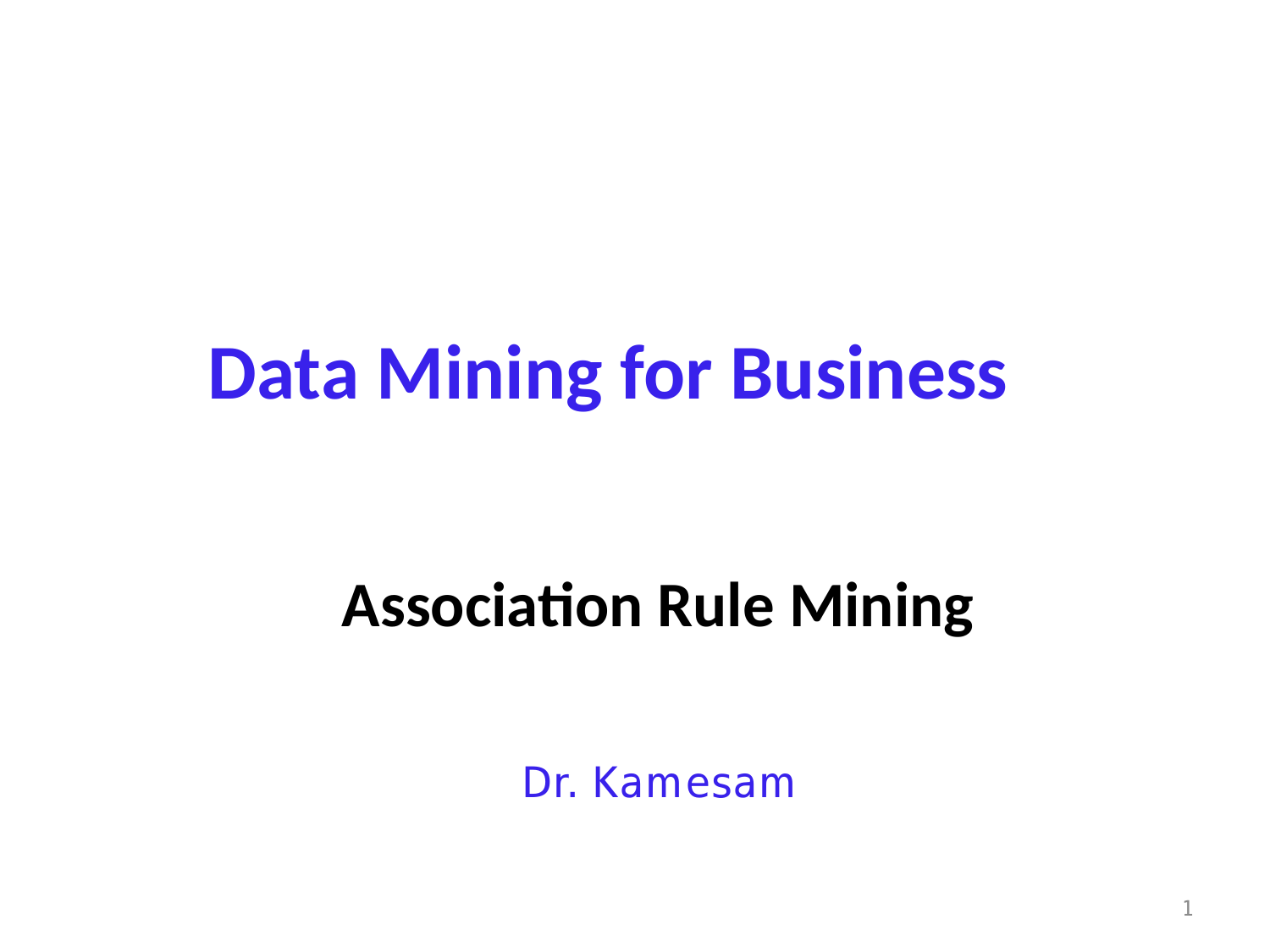

Data Mining for Business

Association Rule Mining

Dr. Kamesam
1